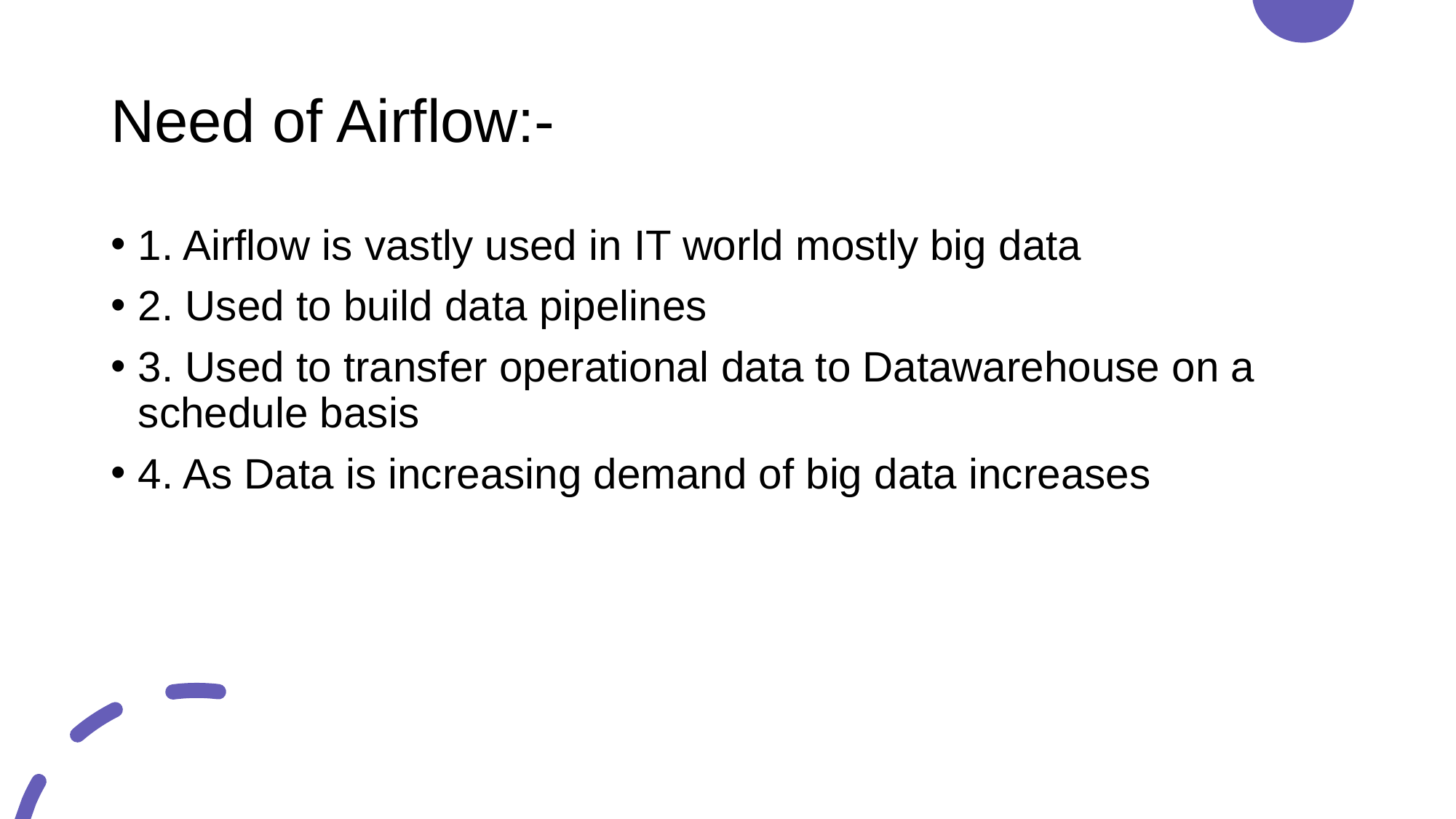

# Need of Airflow:-
1. Airflow is vastly used in IT world mostly big data
2. Used to build data pipelines
3. Used to transfer operational data to Datawarehouse on a schedule basis
4. As Data is increasing demand of big data increases